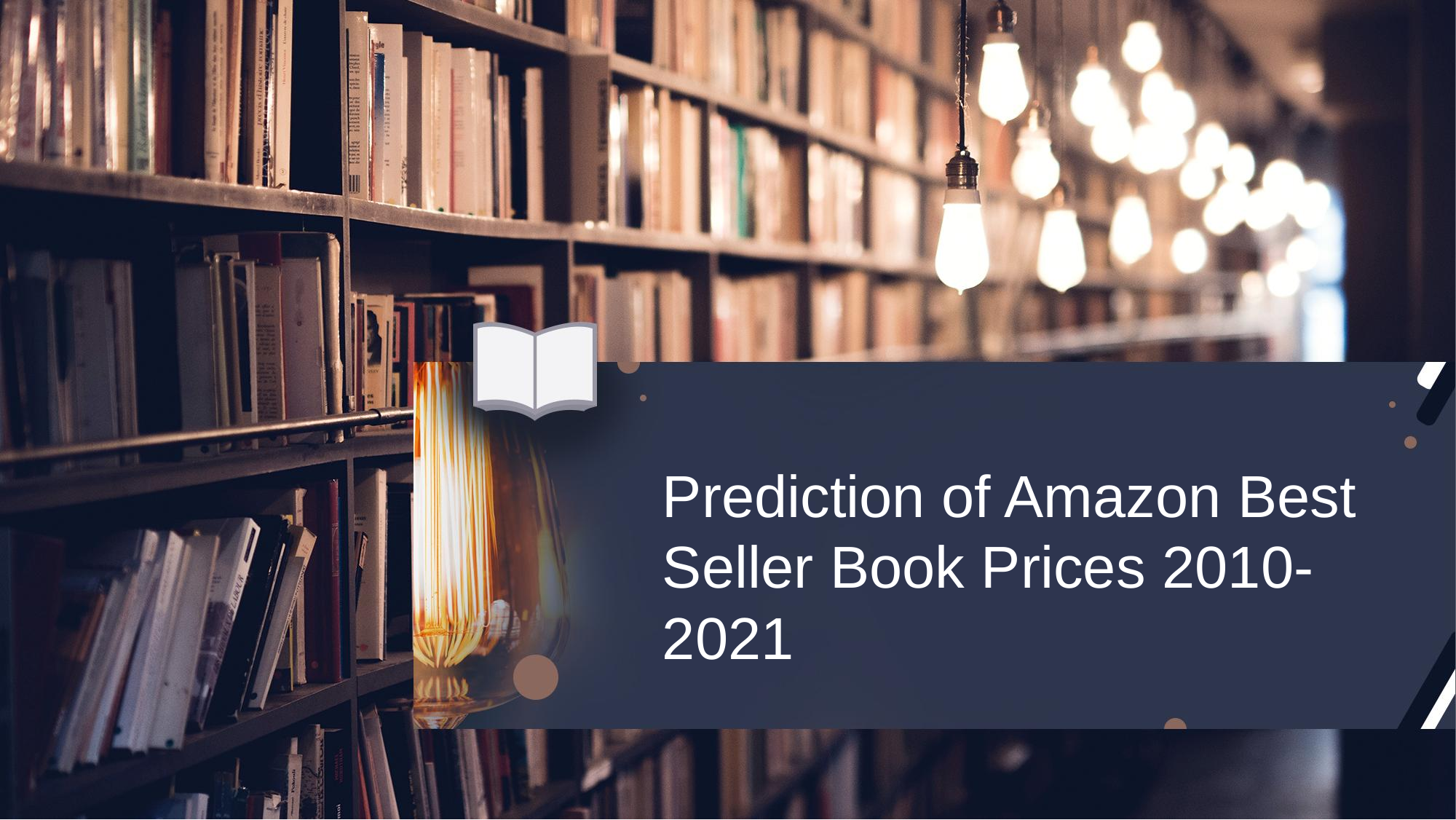

# Prediction of Amazon Best Seller Book Prices 2010-2021